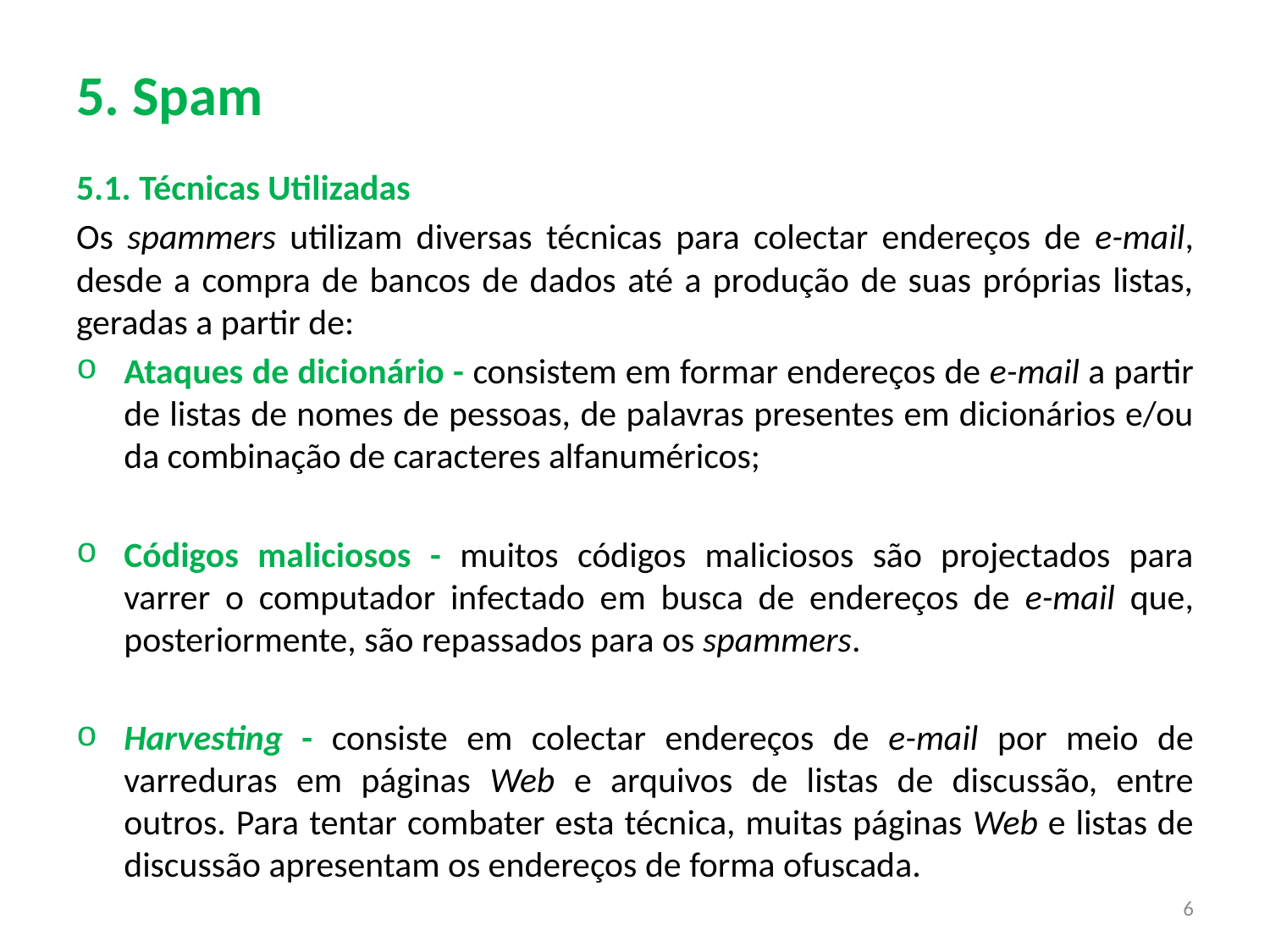

# 5. Spam
5.1. Técnicas Utilizadas
Os spammers utilizam diversas técnicas para colectar endereços de e-mail, desde a compra de bancos de dados até a produção de suas próprias listas, geradas a partir de:
Ataques de dicionário - consistem em formar endereços de e-mail a partir de listas de nomes de pessoas, de palavras presentes em dicionários e/ou da combinação de caracteres alfanuméricos;

Códigos maliciosos - muitos códigos maliciosos são projectados para varrer o computador infectado em busca de endereços de e-mail que, posteriormente, são repassados para os spammers.

Harvesting - consiste em colectar endereços de e-mail por meio de varreduras em páginas Web e arquivos de listas de discussão, entre outros. Para tentar combater esta técnica, muitas páginas Web e listas de discussão apresentam os endereços de forma ofuscada.

6